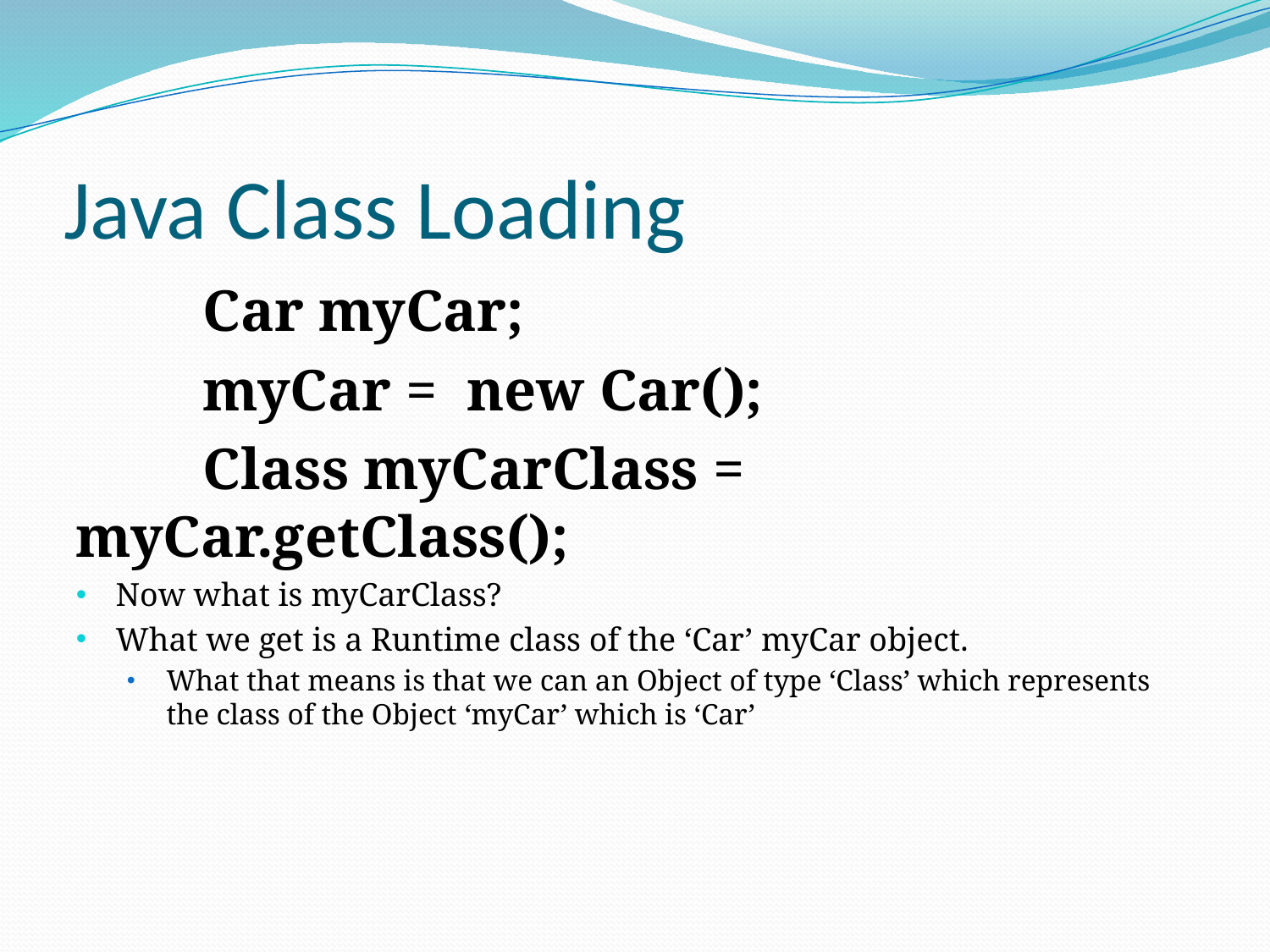

# Java Class Loading
	Car myCar;
	myCar =  new Car();
	Class myCarClass = myCar.getClass();
Now what is myCarClass?
What we get is a Runtime class of the ‘Car’ myCar object.
What that means is that we can an Object of type ‘Class’ which represents the class of the Object ‘myCar’ which is ‘Car’